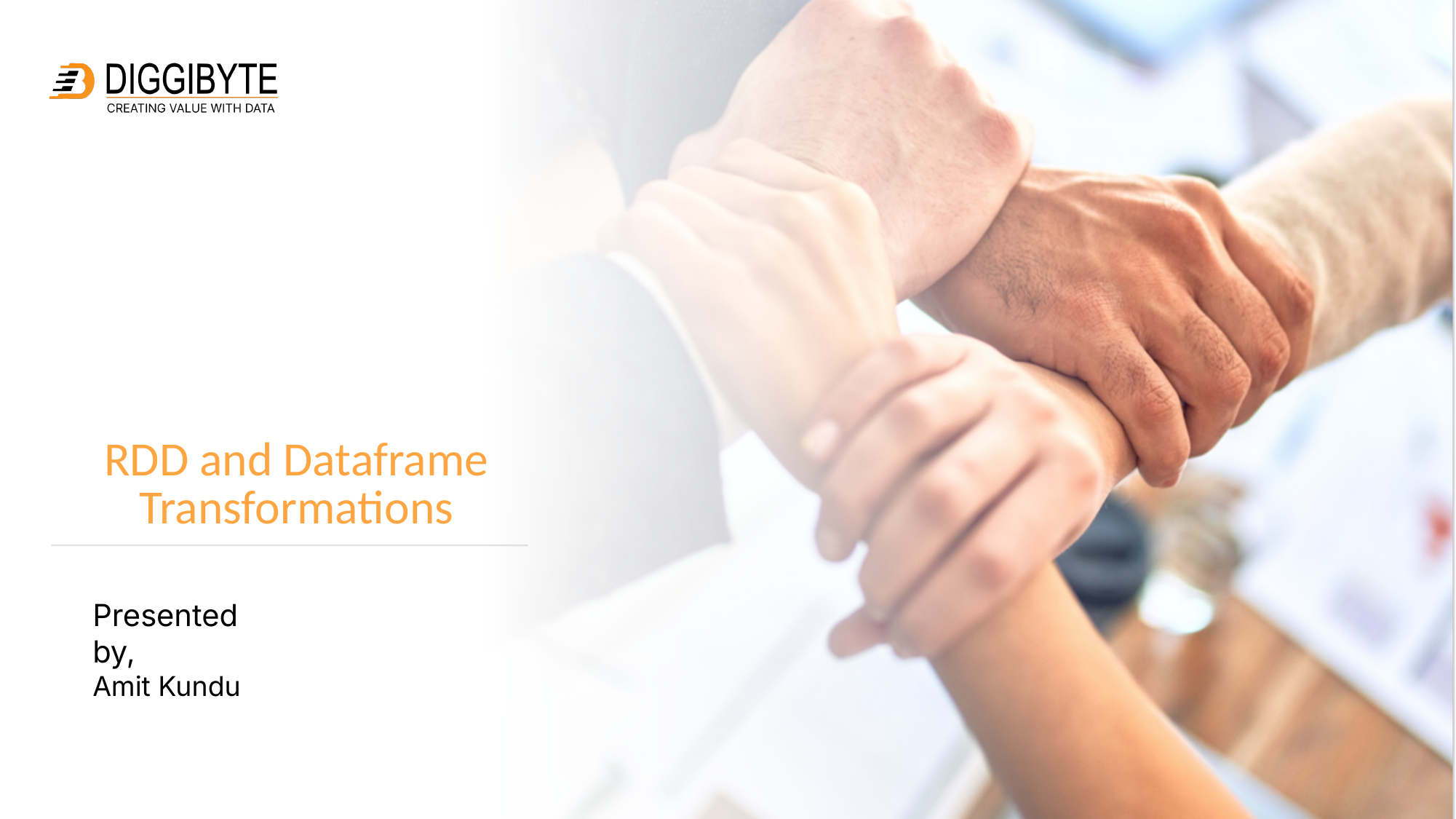

# RDD and Dataframe Transformations
Presented by,
Amit Kundu